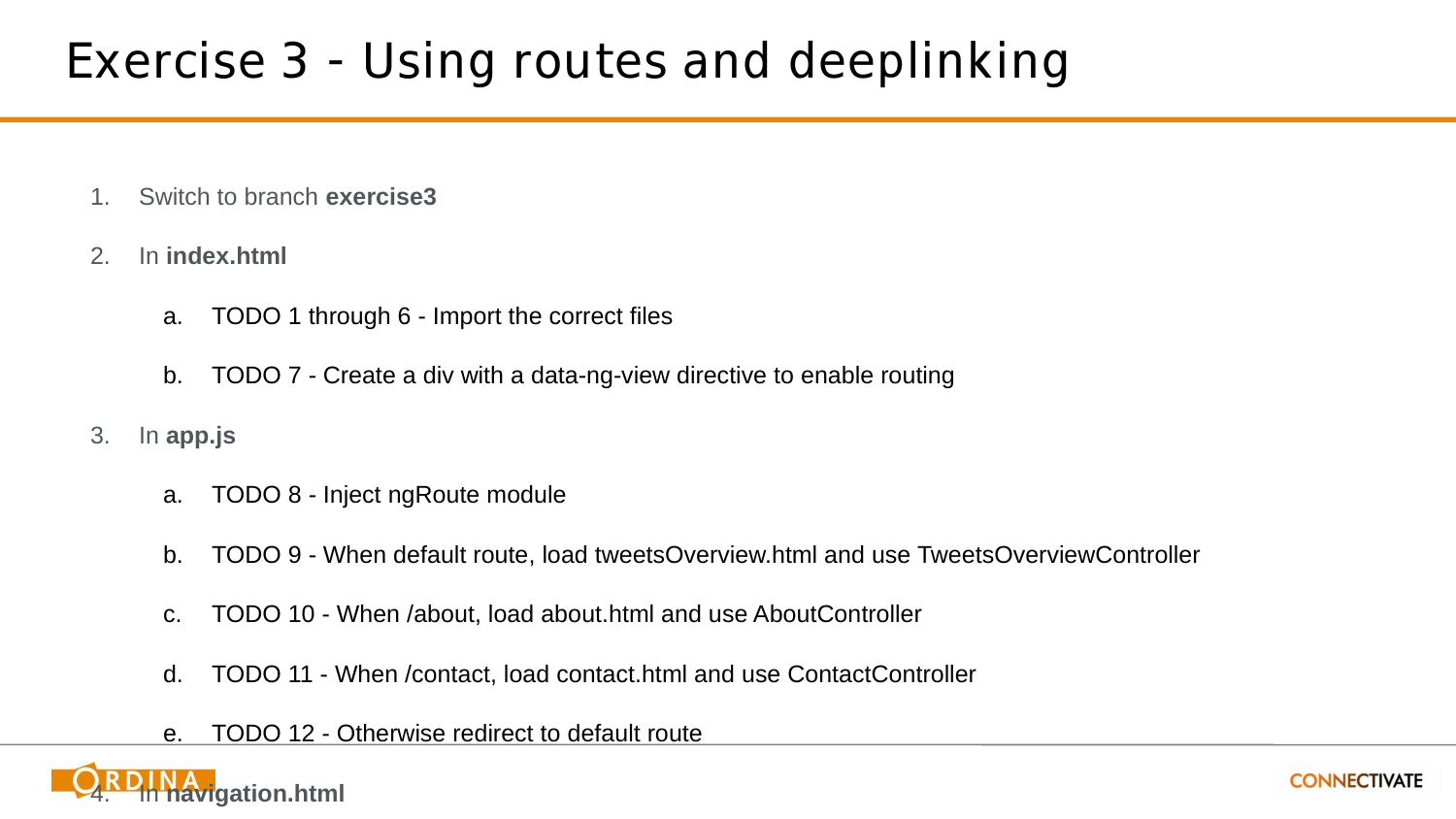

# Exercise 3 - Using routes and deeplinking
Switch to branch exercise3
In index.html
TODO 1 through 6 - Import the correct files
TODO 7 - Create a div with a data-ng-view directive to enable routing
In app.js
TODO 8 - Inject ngRoute module
TODO 9 - When default route, load tweetsOverview.html and use TweetsOverviewController
TODO 10 - When /about, load about.html and use AboutController
TODO 11 - When /contact, load contact.html and use ContactController
TODO 12 - Otherwise redirect to default route
In navigation.html
TODO 13 - Provide the correct data-ng-href for each link